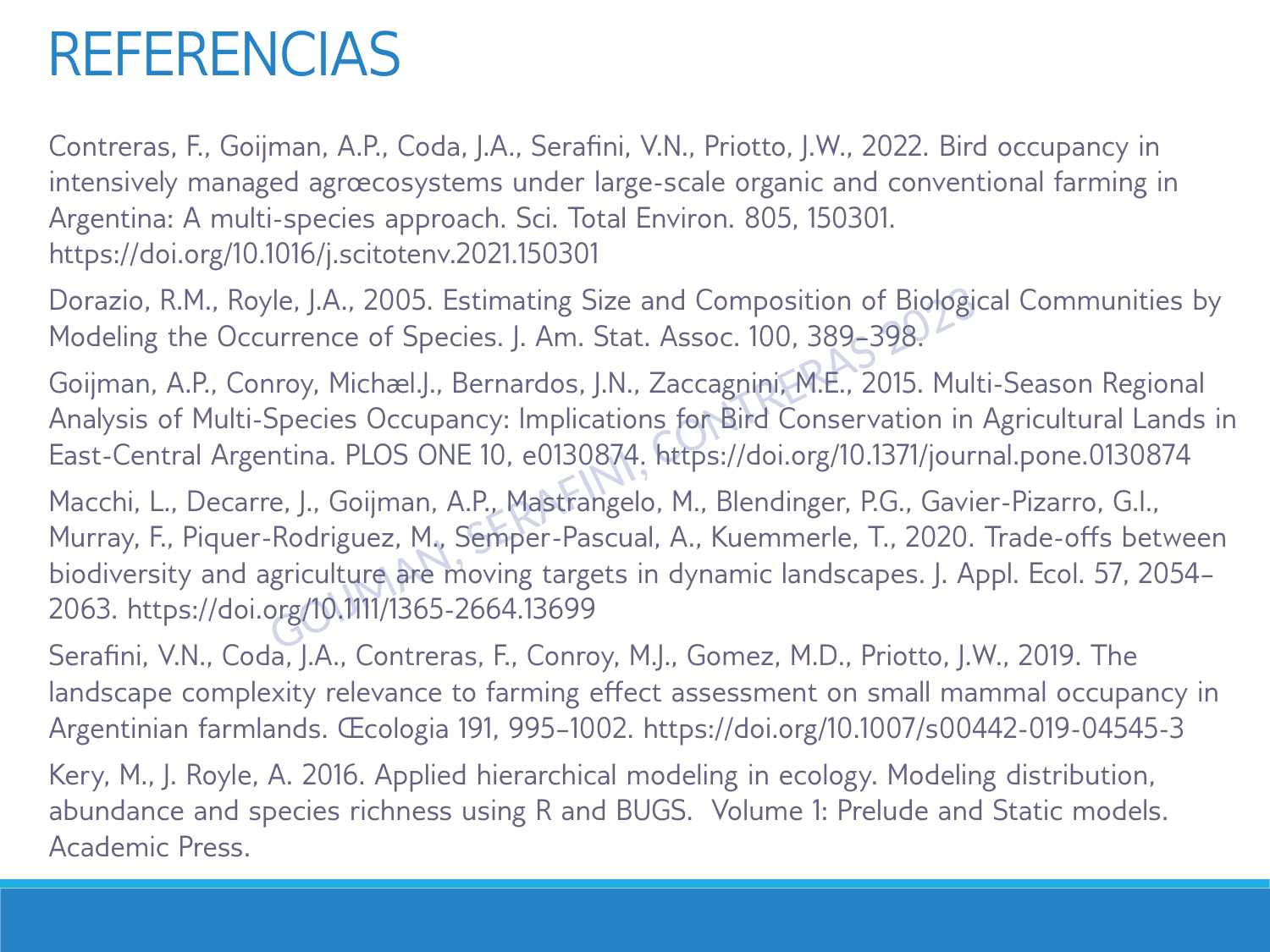

REFERENCIAS

Contreras, F., Goijman, A.P., Coda, J.A., Serafini, V.N., Priotto, J.W., 2022. Bird occupancy in intensively managed agroecosystems under large-scale organic and conventional farming in Argentina: A multi-species approach. Sci. Total Environ. 805, 150301. https://doi.org/10.1016/j.scitotenv.2021.150301
Dorazio, R.M., Royle, J.A., 2005. Estimating Size and Composition of Biological Communities by Modeling the Occurrence of Species. J. Am. Stat. Assoc. 100, 389–398.
Goijman, A.P., Conroy, Michael.J., Bernardos, J.N., Zaccagnini, M.E., 2015. Multi-Season Regional Analysis of Multi-Species Occupancy: Implications for Bird Conservation in Agricultural Lands in East-Central Argentina. PLOS ONE 10, e0130874. https://doi.org/10.1371/journal.pone.0130874
Macchi, L., Decarre, J., Goijman, A.P., Mastrangelo, M., Blendinger, P.G., Gavier‐Pizarro, G.I., Murray, F., Piquer‐Rodriguez, M., Semper‐Pascual, A., Kuemmerle, T., 2020. Trade‐offs between biodiversity and agriculture are moving targets in dynamic landscapes. J. Appl. Ecol. 57, 2054–2063. https://doi.org/10.1111/1365-2664.13699
Serafini, V.N., Coda, J.A., Contreras, F., Conroy, M.J., Gomez, M.D., Priotto, J.W., 2019. The landscape complexity relevance to farming effect assessment on small mammal occupancy in Argentinian farmlands. Oecologia 191, 995–1002. https://doi.org/10.1007/s00442-019-04545-3
Kery, M., J. Royle, A. 2016. Applied hierarchical modeling in ecology. Modeling distribution, abundance and species richness using R and BUGS.  Volume 1: Prelude and Static models. Academic Press.